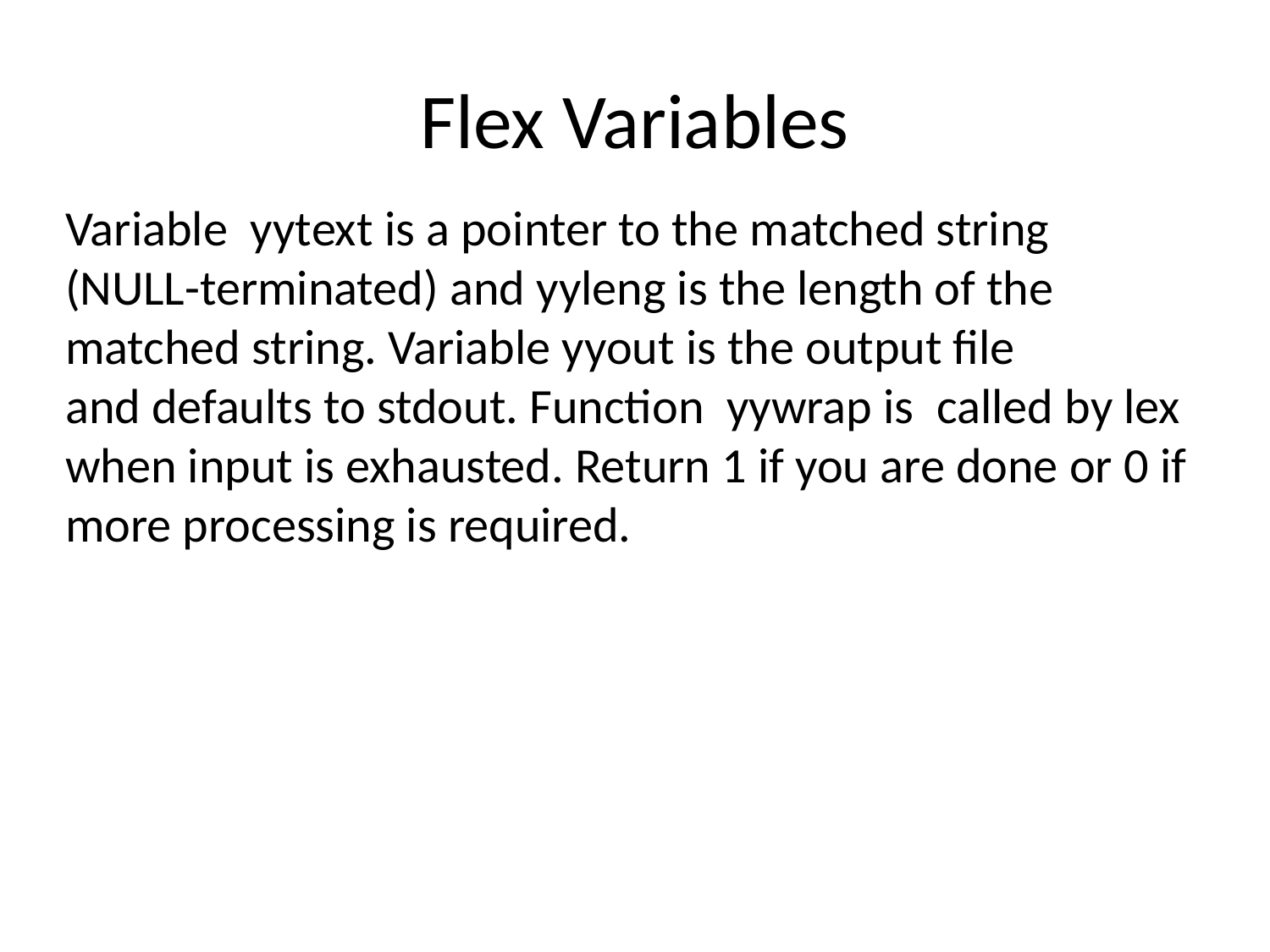

# Flex Variables
Variable  yytext is a pointer to the matched string (NULL-terminated) and yyleng is the length of the matched string. Variable yyout is the output file
and defaults to stdout. Function  yywrap is  called by lex when input is exhausted. Return 1 if you are done or 0 if more processing is required.